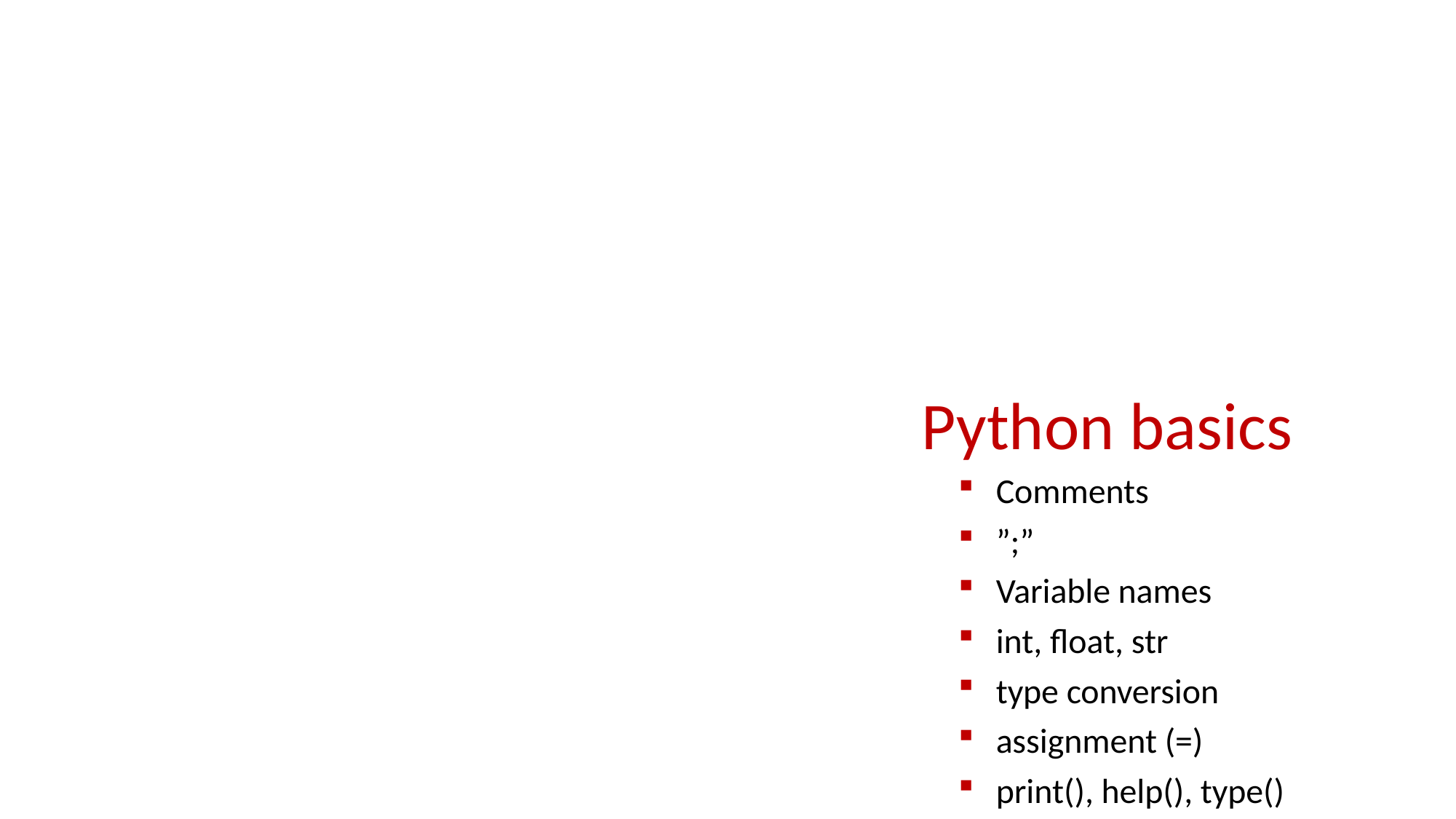

# Python basics
Comments
”;”
Variable names
int, float, str
type conversion
assignment (=)
print(), help(), type()